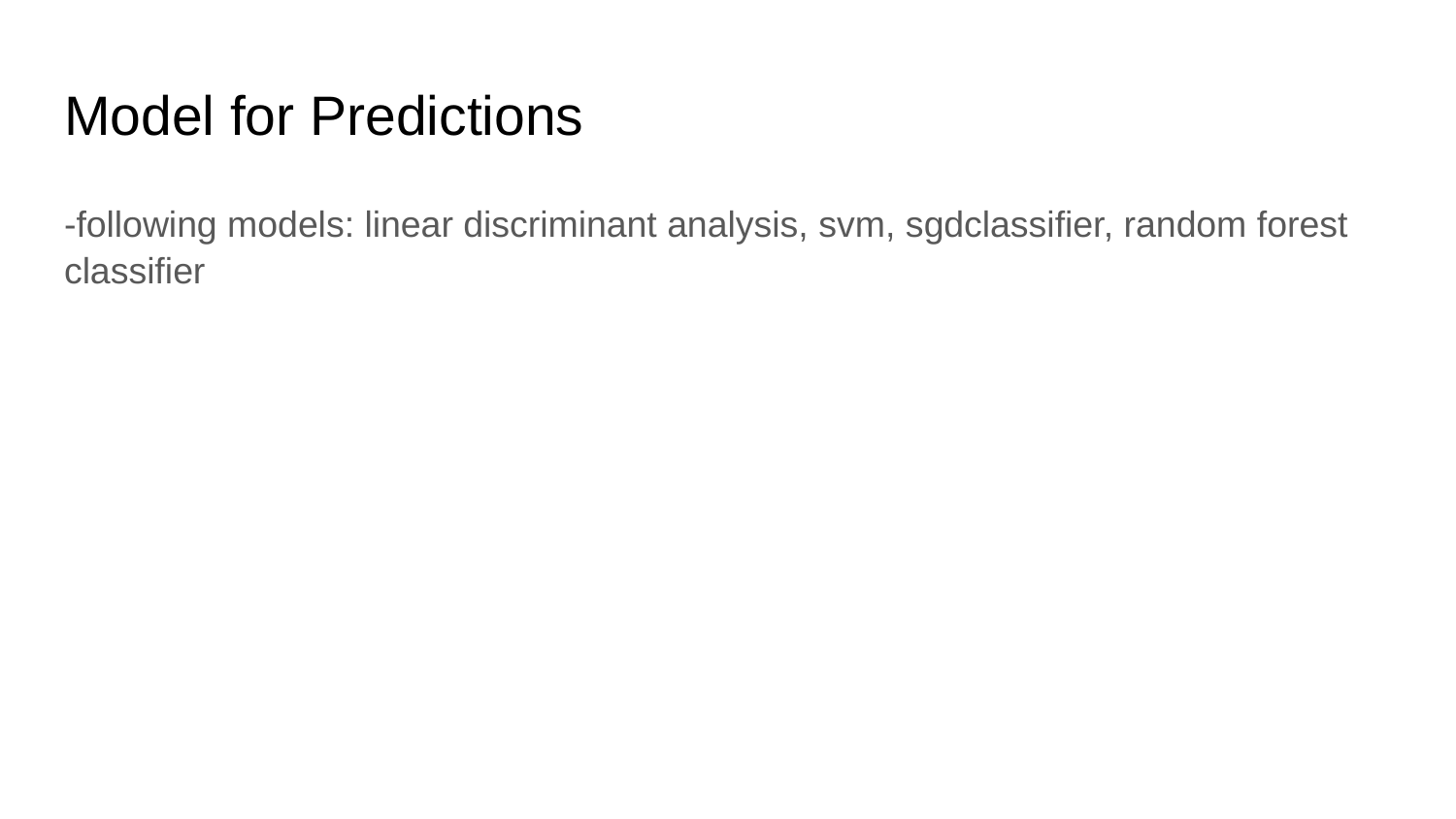

# Model for Predictions
-following models: linear discriminant analysis, svm, sgdclassifier, random forest classifier